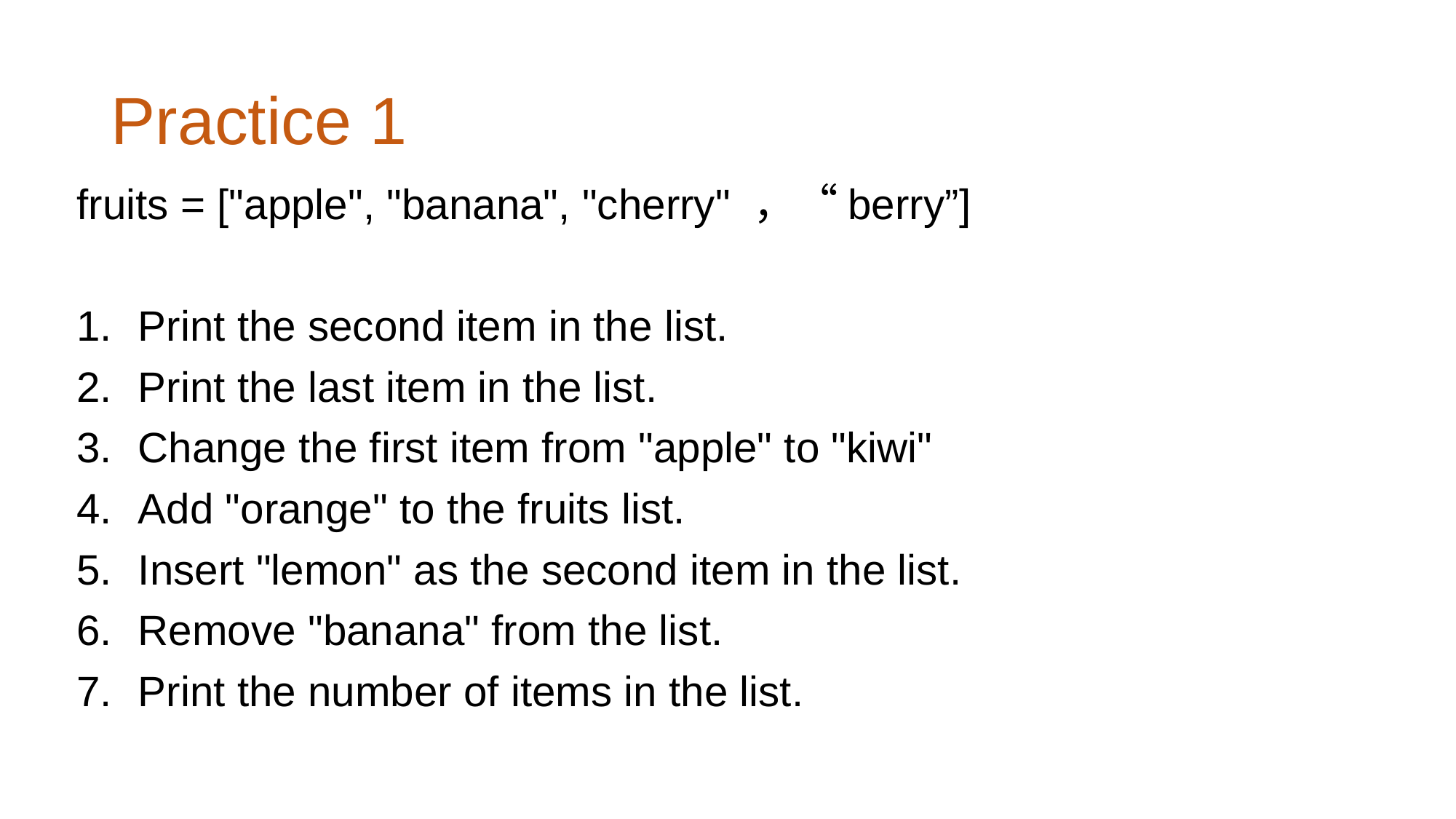

# Practice 1
fruits = ["apple", "banana", "cherry" ，“berry”]

Print the second item in the list.
Print the last item in the list.
Change the first item from "apple" to "kiwi"
Add "orange" to the fruits list.
Insert "lemon" as the second item in the list.
Remove "banana" from the list.
Print the number of items in the list.